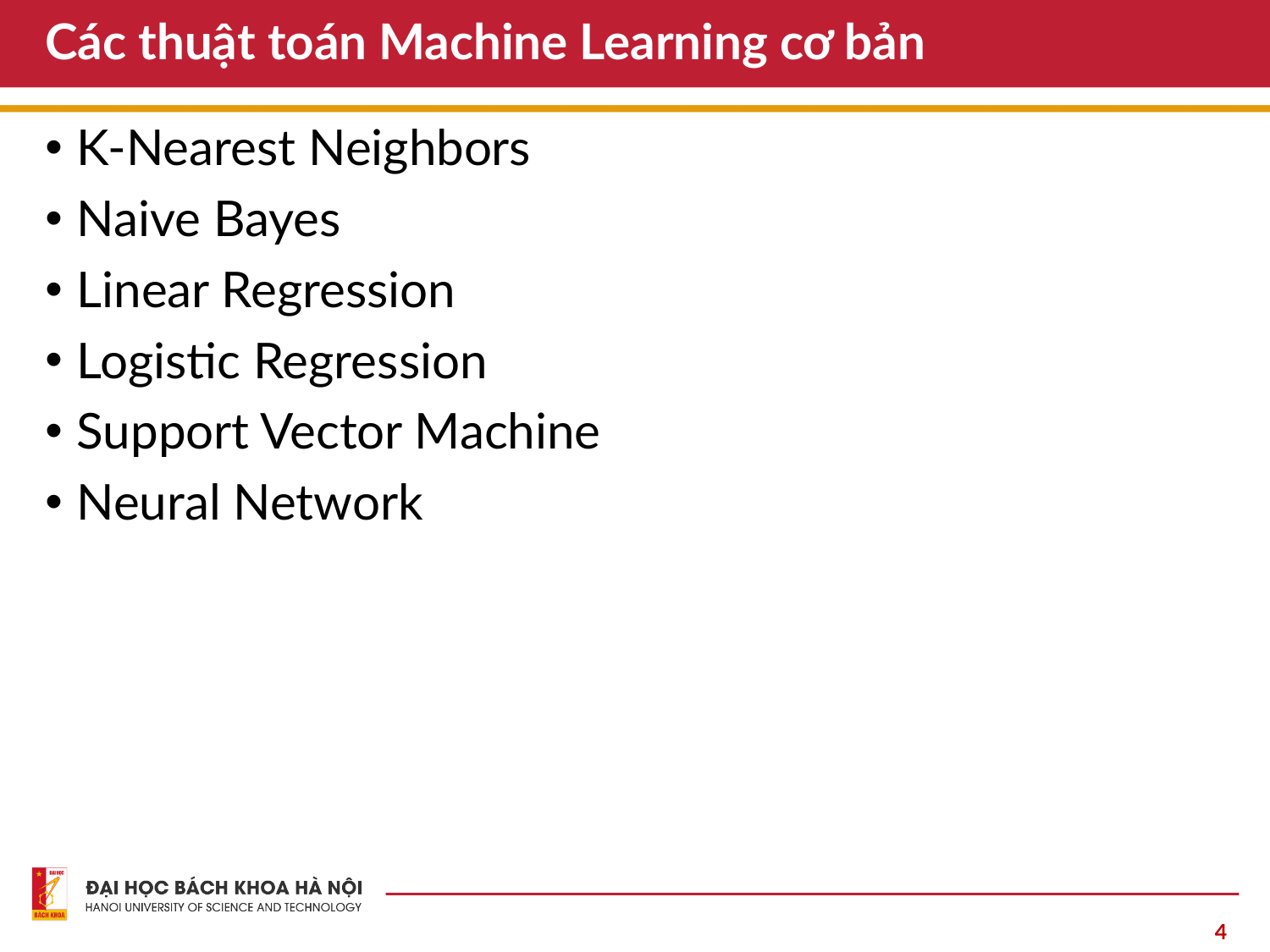

# Các thuật toán Machine Learning cơ bản
K-Nearest Neighbors
Naive Bayes
Linear Regression
Logistic Regression
Support Vector Machine
Neural Network

4